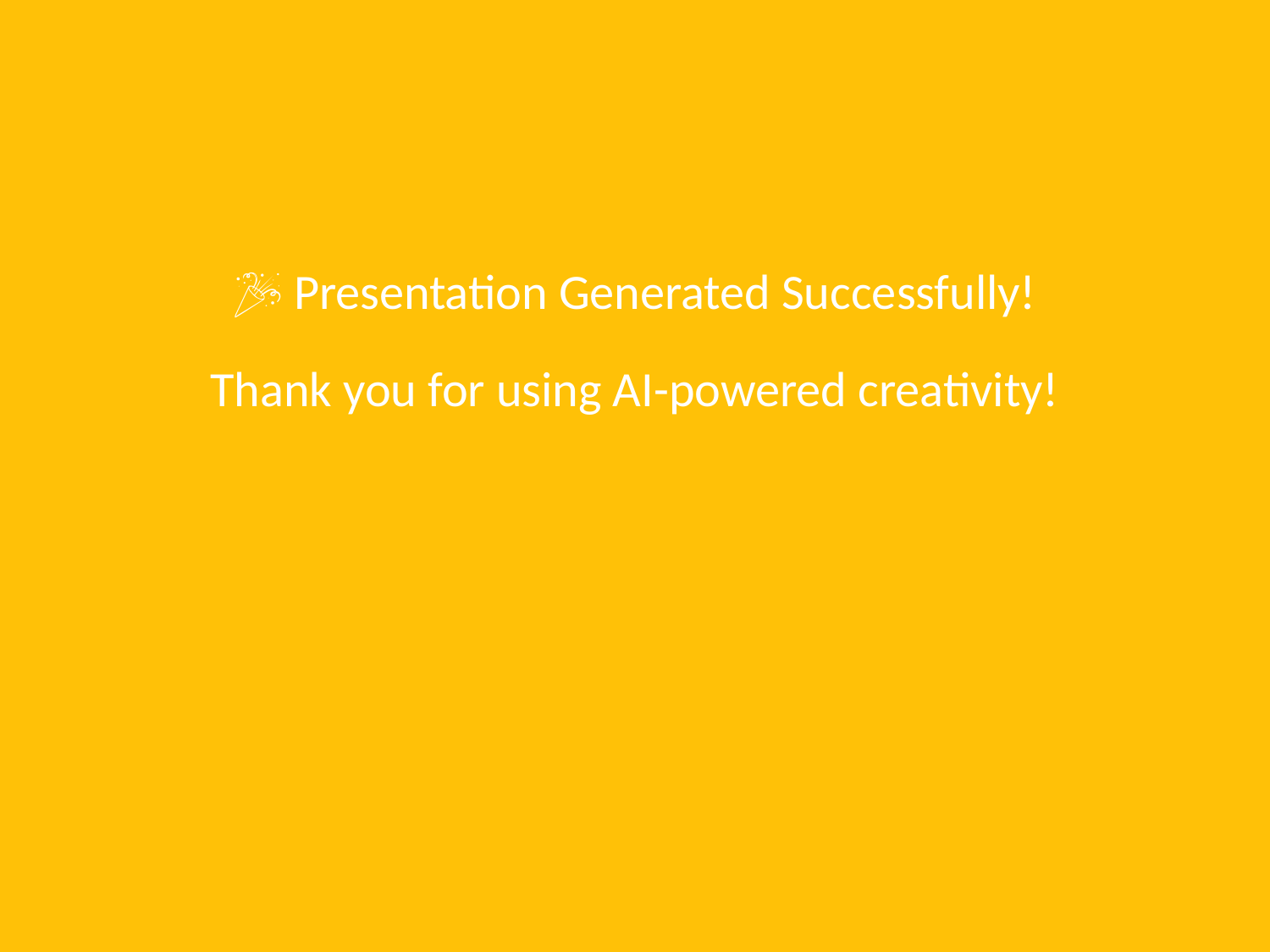

🎉 Presentation Generated Successfully!

Thank you for using AI-powered creativity!